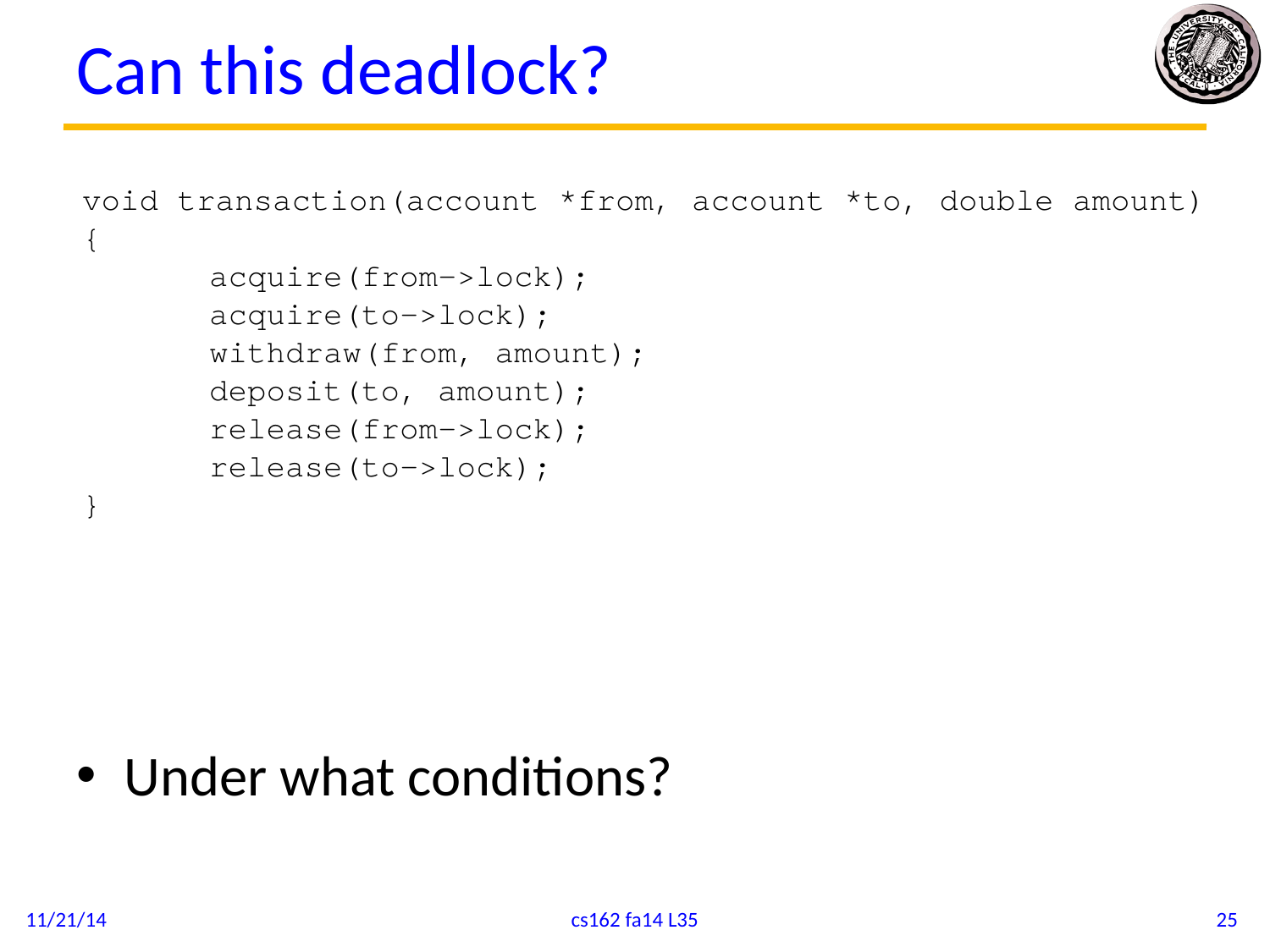

# Can this deadlock?
void transaction(account *from, account *to, double amount) {
	acquire(from->lock);
	acquire(to->lock);
	withdraw(from, amount);
	deposit(to, amount);
	release(from->lock);
	release(to->lock);
}

Under what conditions?
11/21/14
cs162 fa14 L35
25